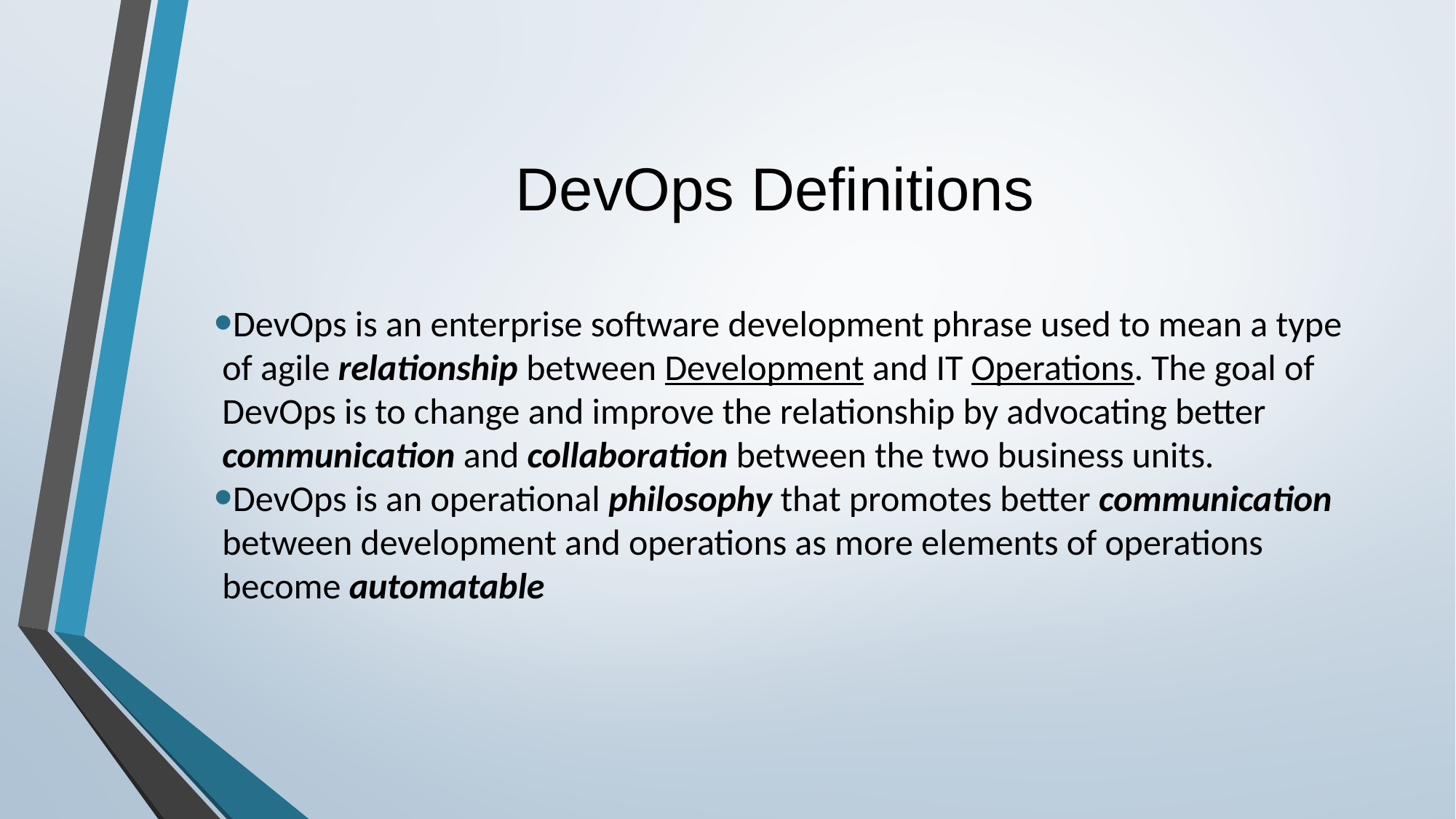

# DevOps Definitions
DevOps is an enterprise software development phrase used to mean a type of agile relationship between Development and IT Operations. The goal of DevOps is to change and improve the relationship by advocating better communication and collaboration between the two business units.
DevOps is an operational philosophy that promotes better communication between development and operations as more elements of operations become automatable